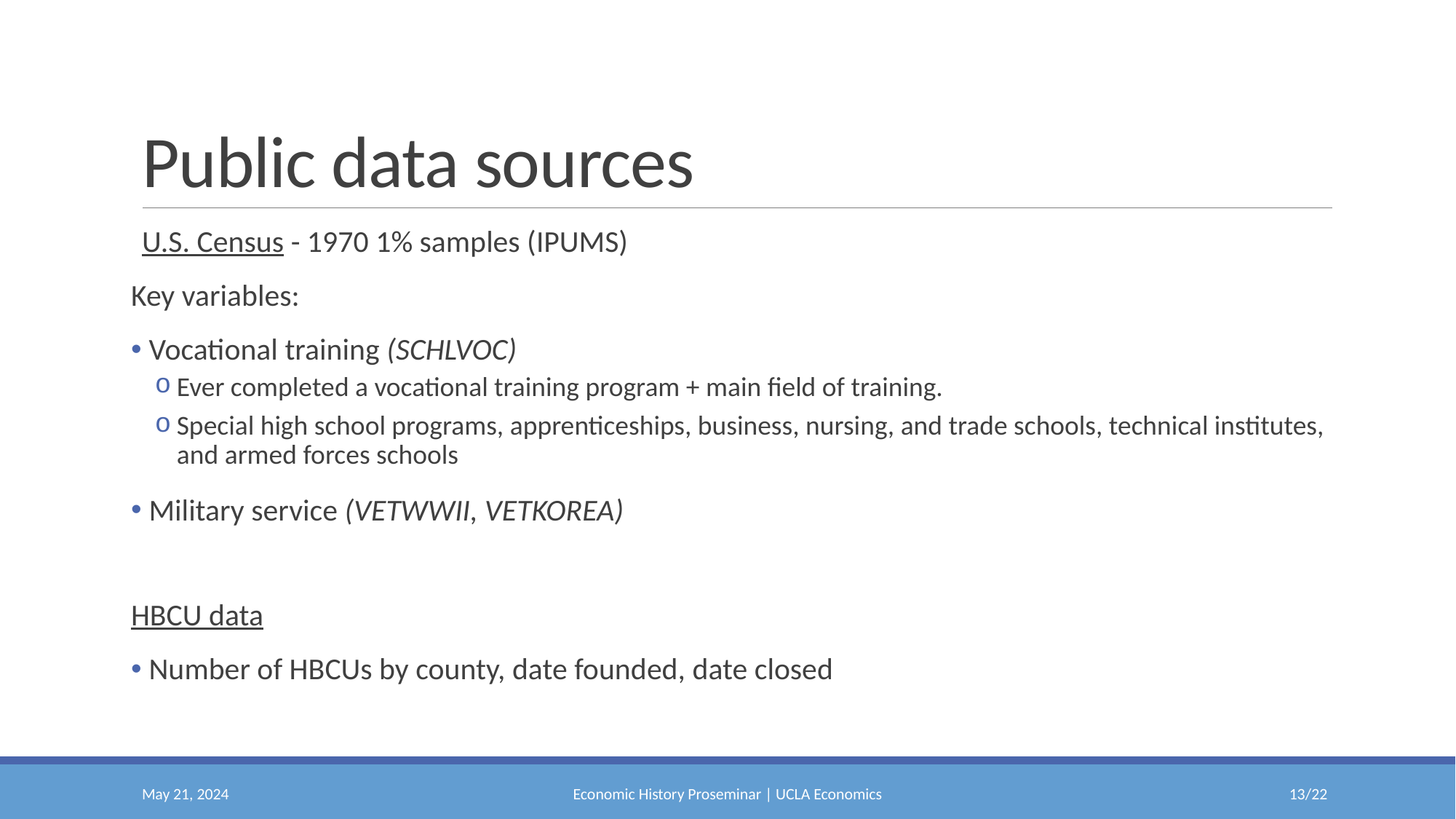

# Public data sources
U.S. Census - 1970 1% samples (IPUMS)
Key variables:
 Vocational training (SCHLVOC)
Ever completed a vocational training program + main field of training.
Special high school programs, apprenticeships, business, nursing, and trade schools, technical institutes, and armed forces schools
 Military service (VETWWII, VETKOREA)

HBCU data
 Number of HBCUs by county, date founded, date closed

May 21, 2024
Economic History Proseminar | UCLA Economics
13/22